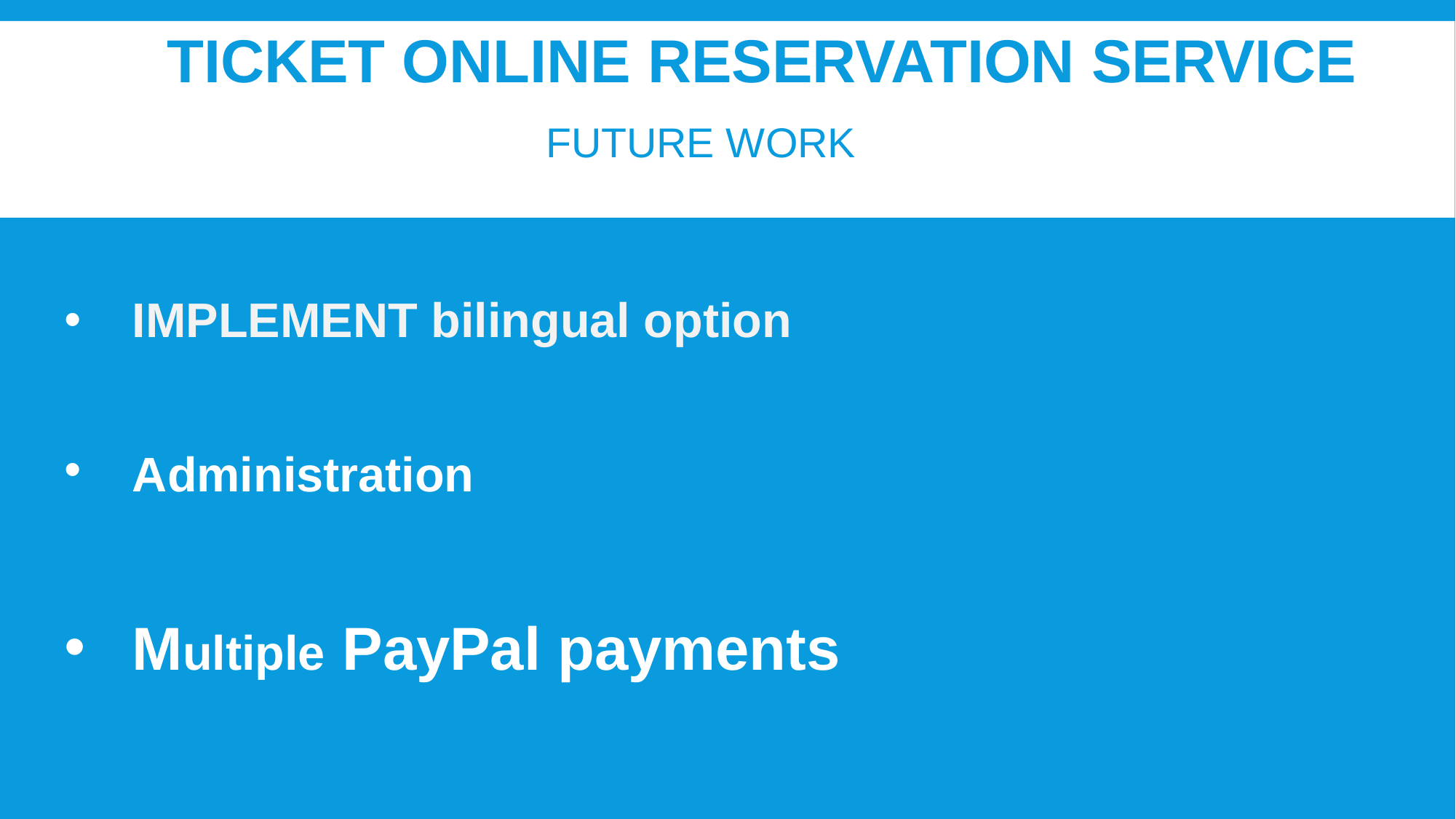

# Ticket Online Reservation Service
FUTURE WORK
IMPLEMENT bilingual option
Administration
Мultiple PayPal payments